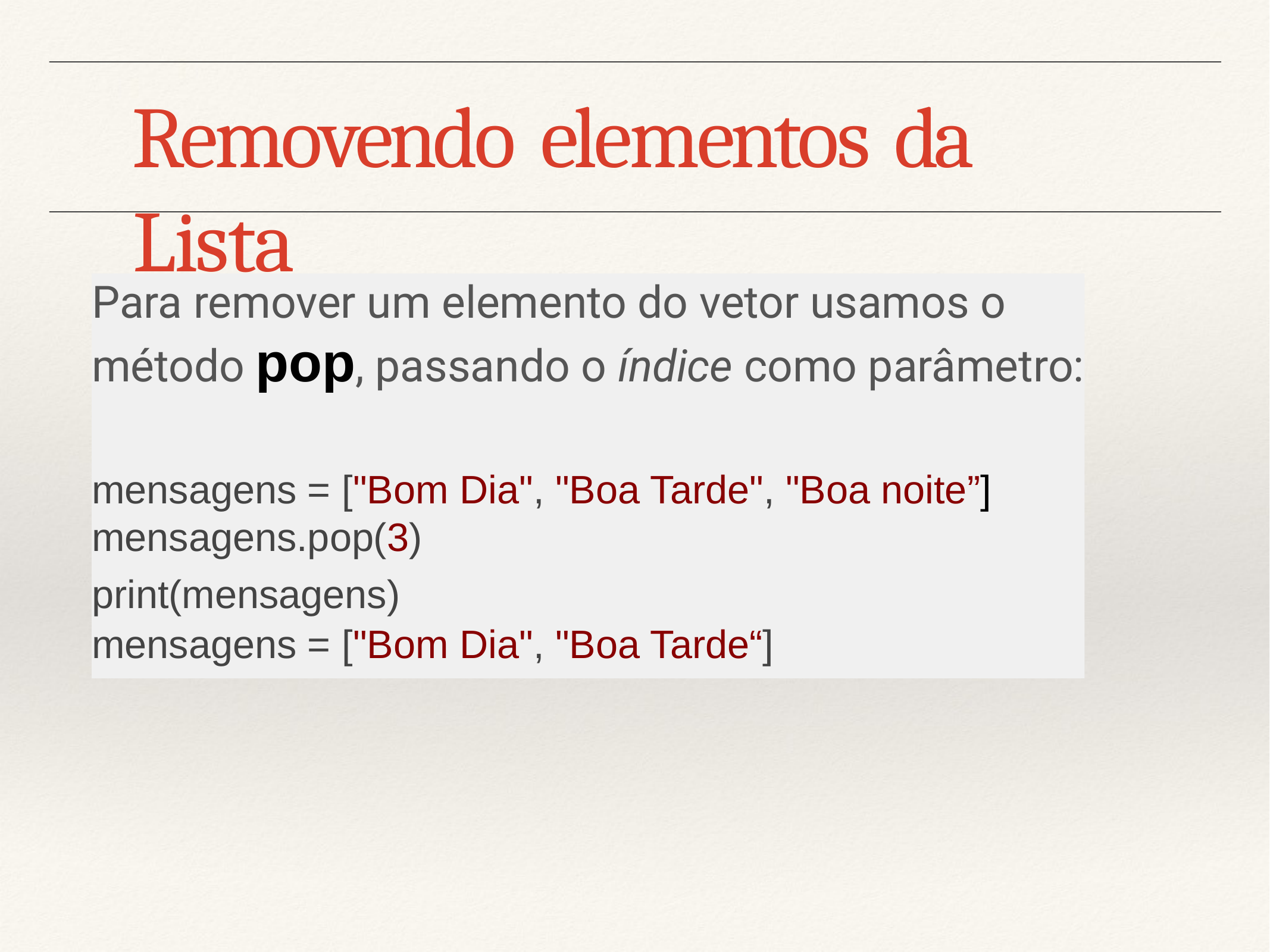

# Removendo elementos da Lista
Para remover um elemento do vetor usamos o
método pop, passando o índice como parâmetro:

mensagens = ["Bom Dia", "Boa Tarde", "Boa noite”]
mensagens.pop(3)
print(mensagens)
mensagens = ["Bom Dia", "Boa Tarde“]